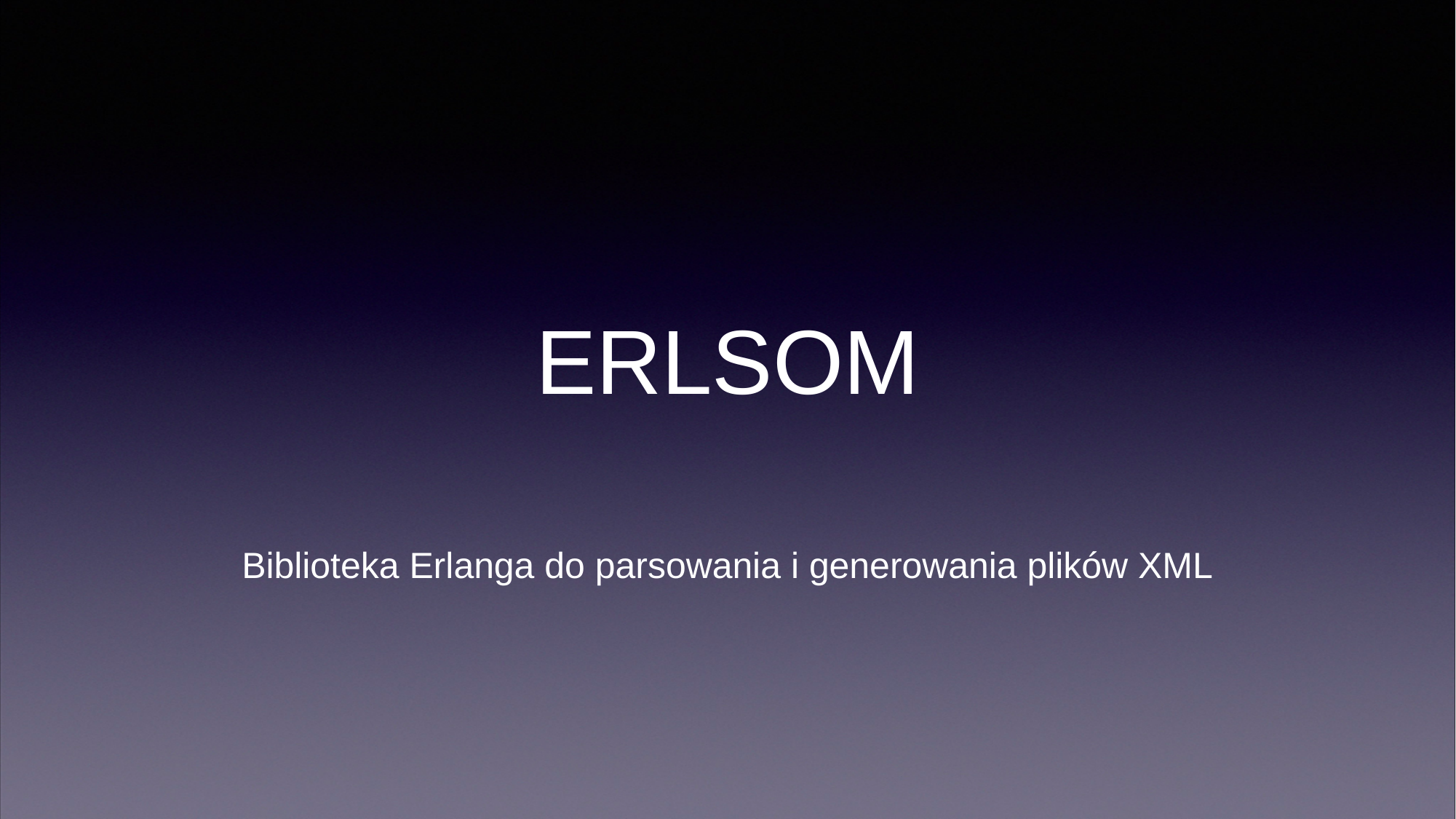

# ERLSOM
Biblioteka Erlanga do parsowania i generowania plików XML